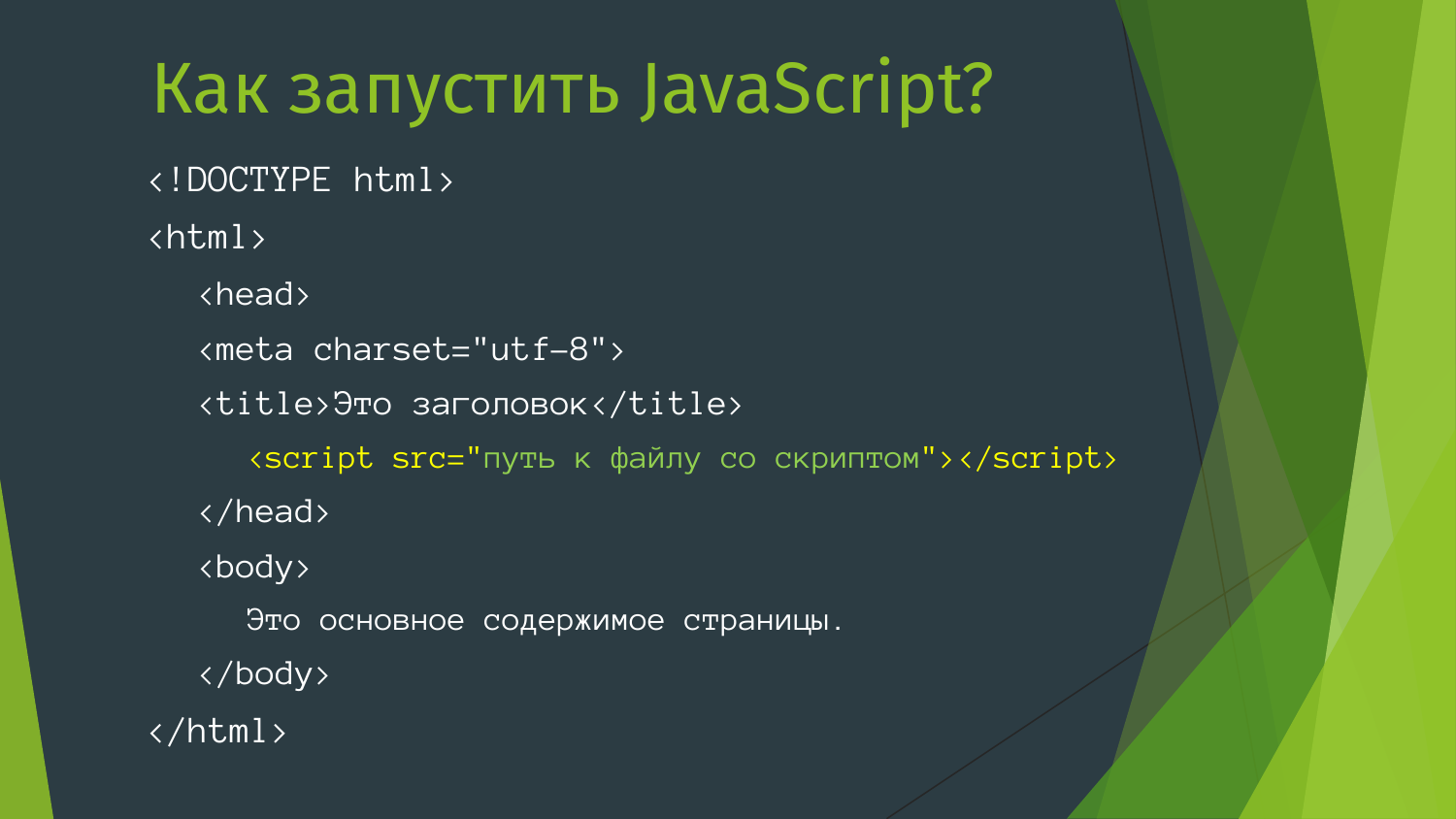

# Как запустить JavaScript?
<!DOCTYPE html>
<html>
<head>
<meta charset="utf-8">
<title>Это заголовок</title>
<script src="путь к файлу со скриптом"></script>
</head>
<body>
Это основное содержимое страницы.
</body>
</html>